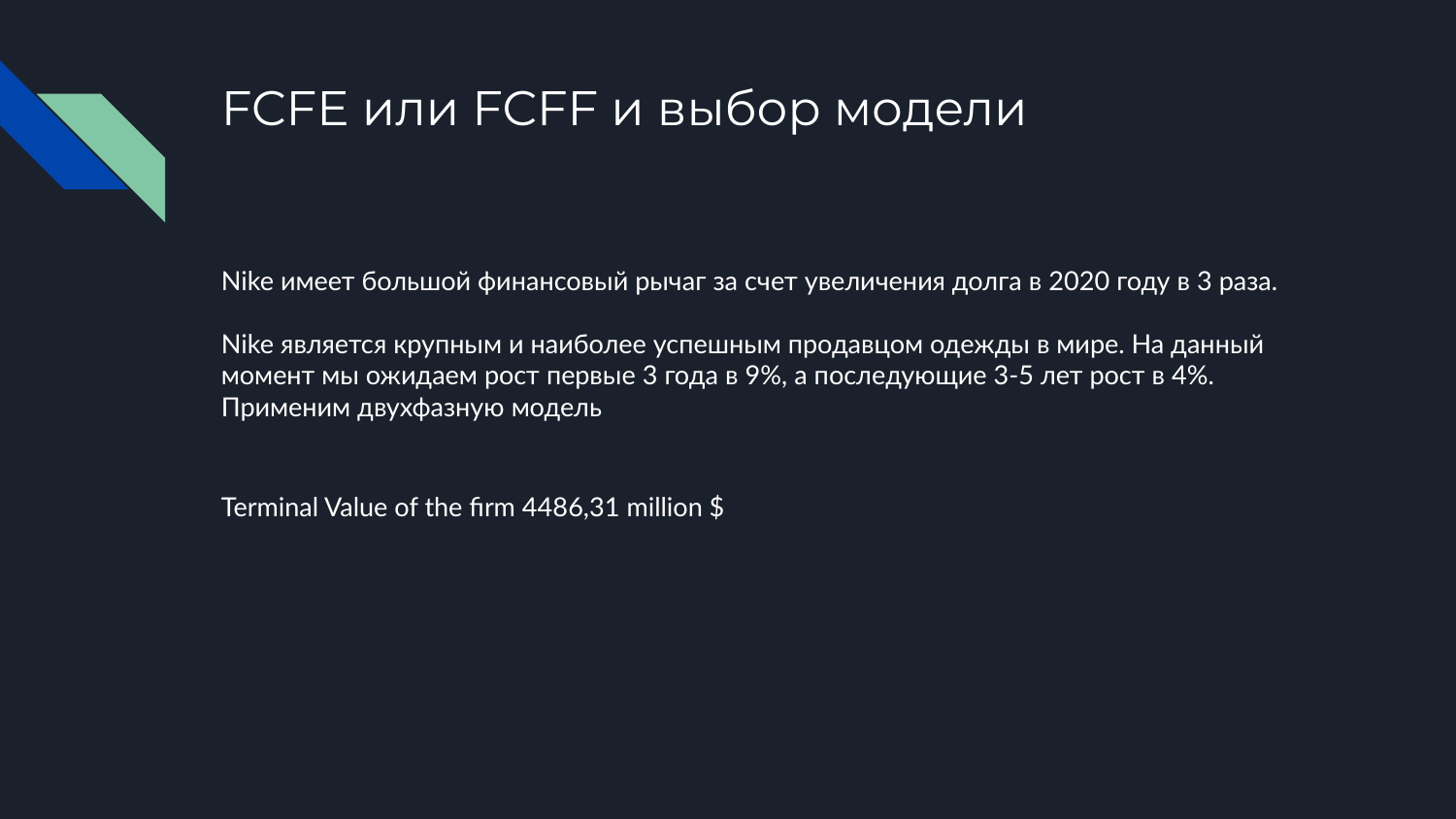

# FCFE или FCFF и выбор модели

Nike имеет большой финансовый рычаг за счет увеличения долга в 2020 году в 3 раза.

Nike является крупным и наиболее успешным продавцом одежды в мире. На данный момент мы ожидаем рост первые 3 года в 9%, а последующие 3-5 лет рост в 4%. Применим двухфазную модель

Terminal Value of the firm 4486,31 million $